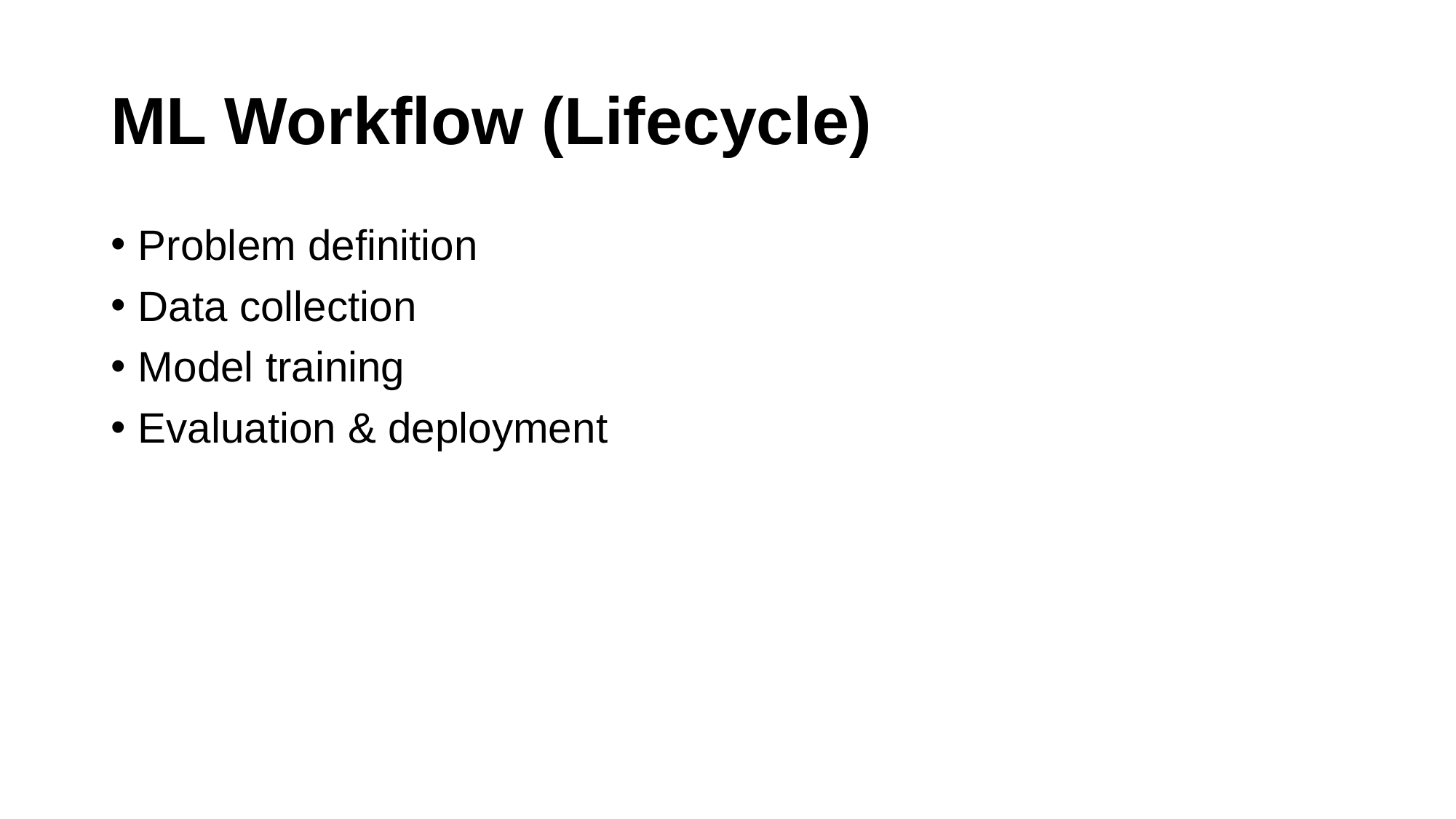

# ML Workflow (Lifecycle)
Problem definition
Data collection
Model training
Evaluation & deployment